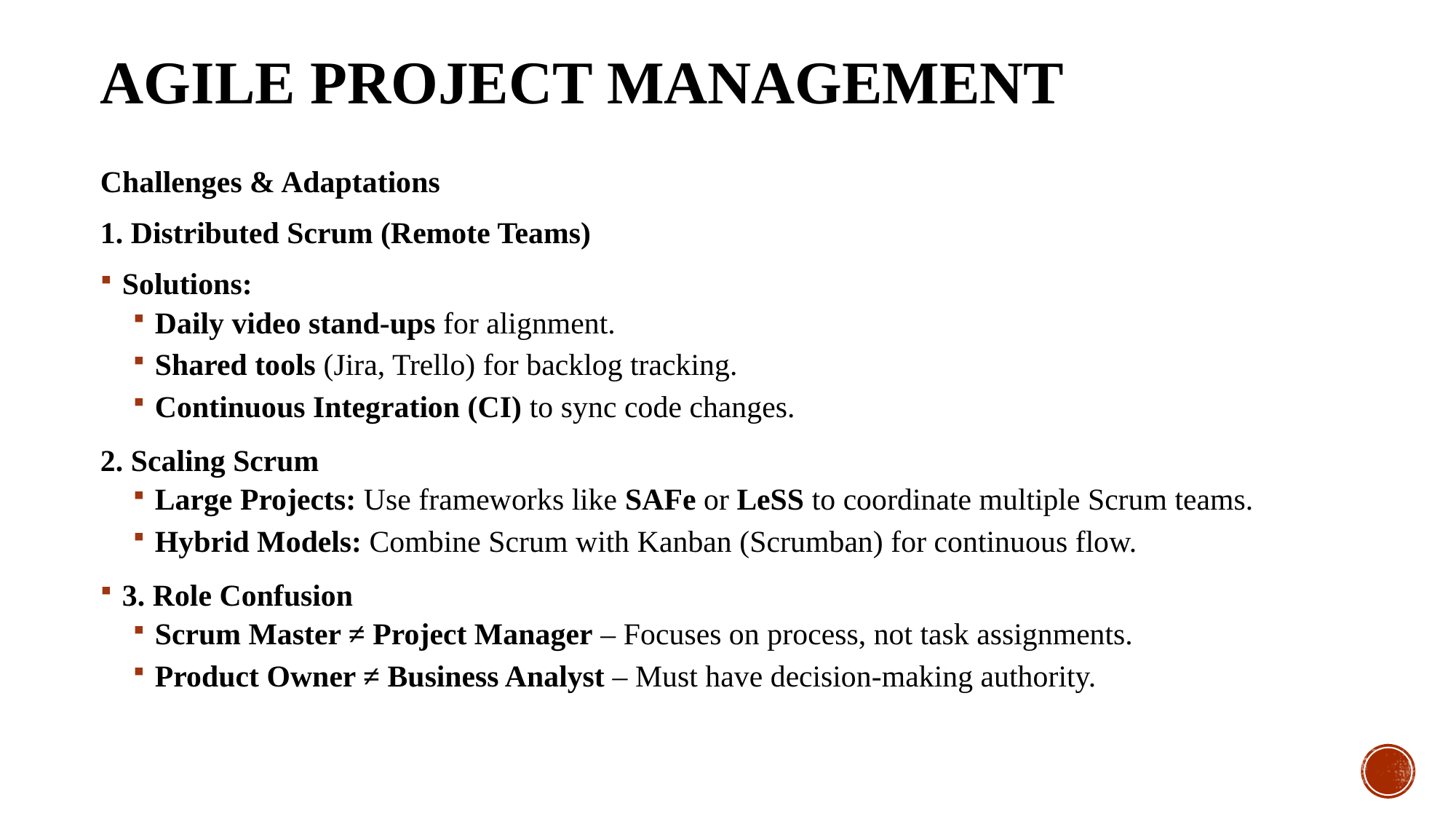

# Agile Project management
Challenges & Adaptations
1. Distributed Scrum (Remote Teams)
Solutions:
Daily video stand-ups for alignment.
Shared tools (Jira, Trello) for backlog tracking.
Continuous Integration (CI) to sync code changes.
2. Scaling Scrum
Large Projects: Use frameworks like SAFe or LeSS to coordinate multiple Scrum teams.
Hybrid Models: Combine Scrum with Kanban (Scrumban) for continuous flow.
3. Role Confusion
Scrum Master ≠ Project Manager – Focuses on process, not task assignments.
Product Owner ≠ Business Analyst – Must have decision-making authority.